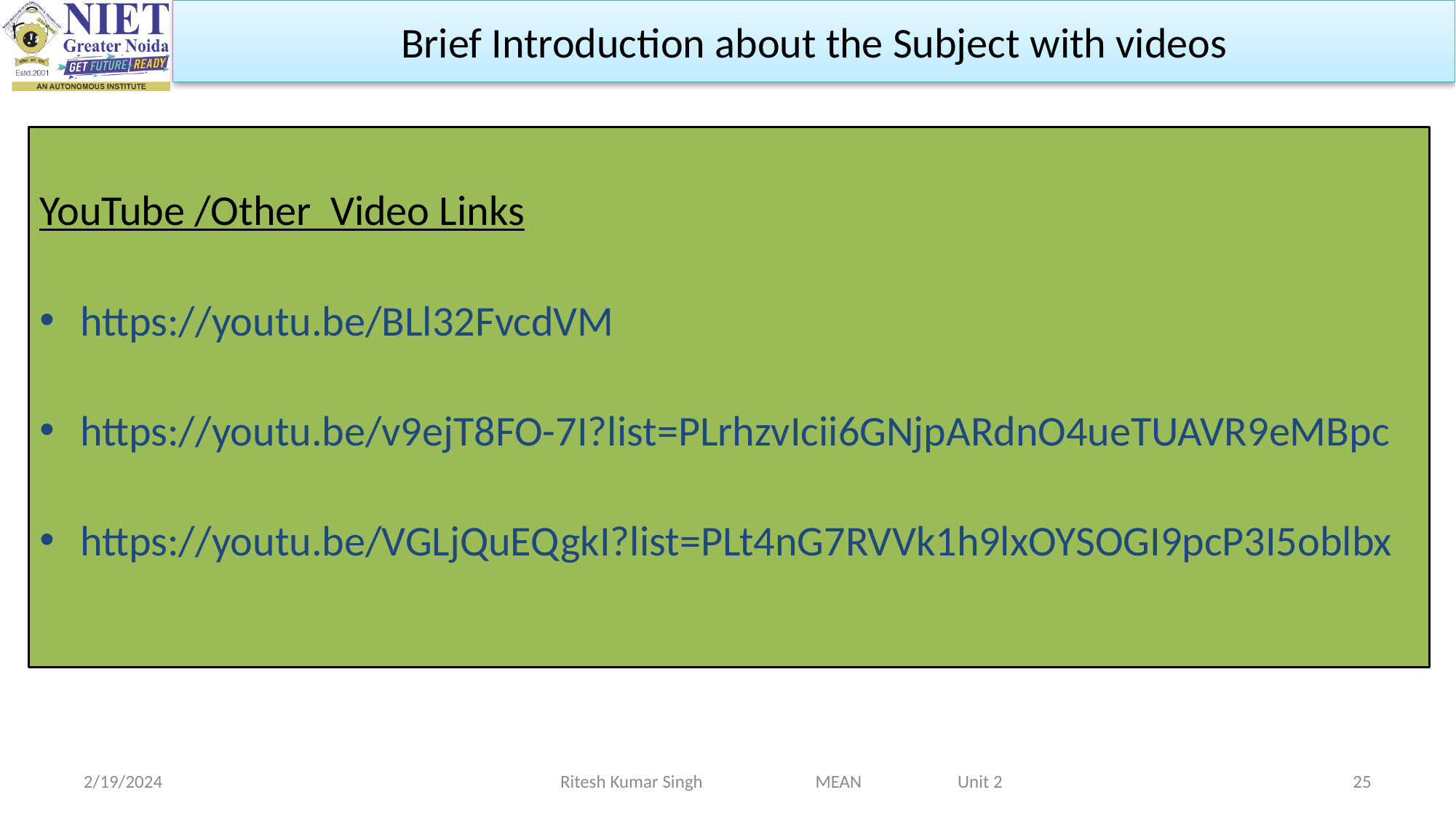

Brief Introduction about the Subject with videos
YouTube /Other  Video Links
https://youtu.be/BLl32FvcdVM
https://youtu.be/v9ejT8FO-7I?list=PLrhzvIcii6GNjpARdnO4ueTUAVR9eMBpc
https://youtu.be/VGLjQuEQgkI?list=PLt4nG7RVVk1h9lxOYSOGI9pcP3I5oblbx

Ritesh Kumar Singh                           MEAN                       Unit 2
2/19/2024
25